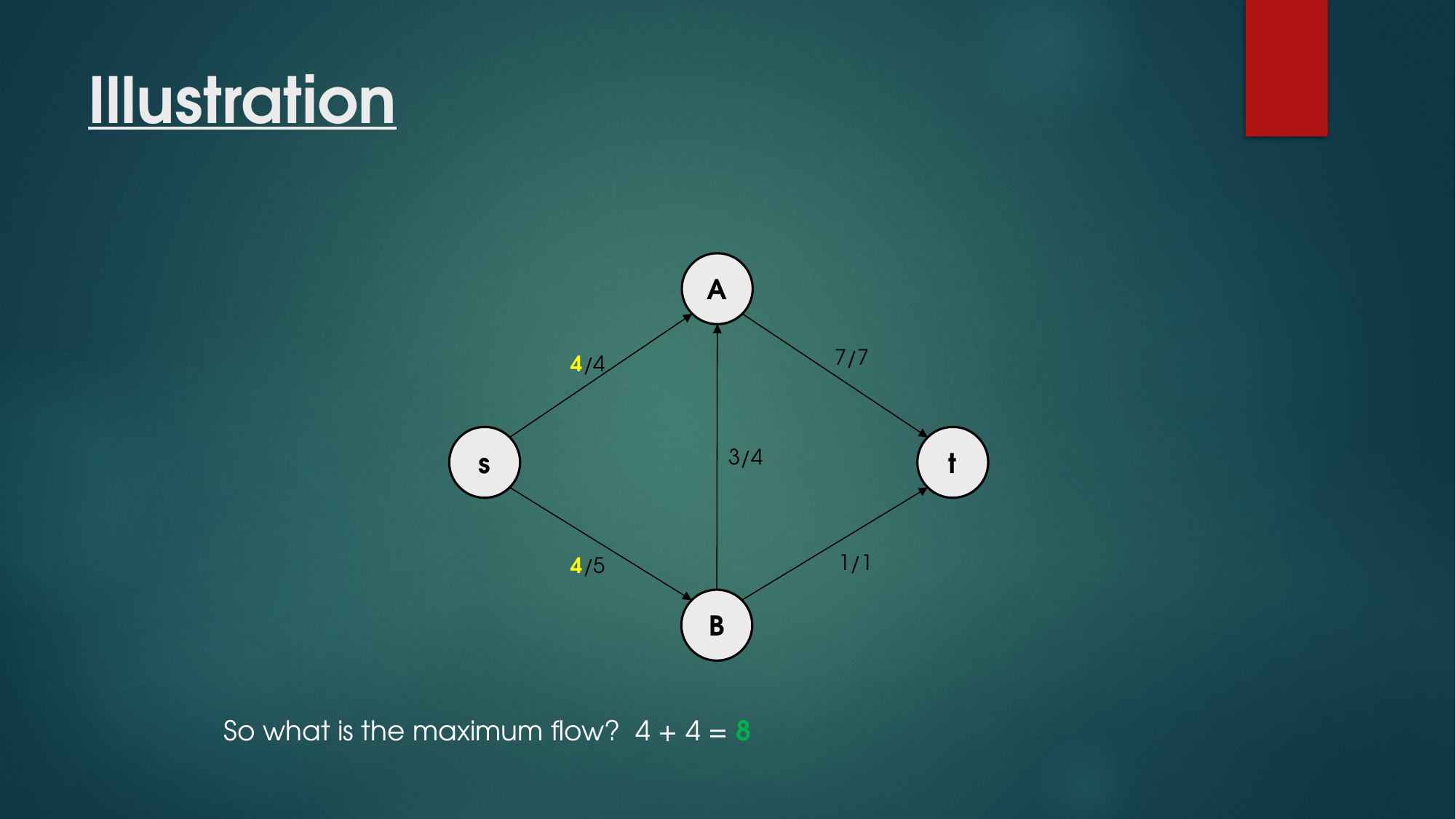

# Illustration
A
7/7
4/4
s
t
3/4
1/1
4/5
B
So what is the maximum flow?  4 + 4 = 8